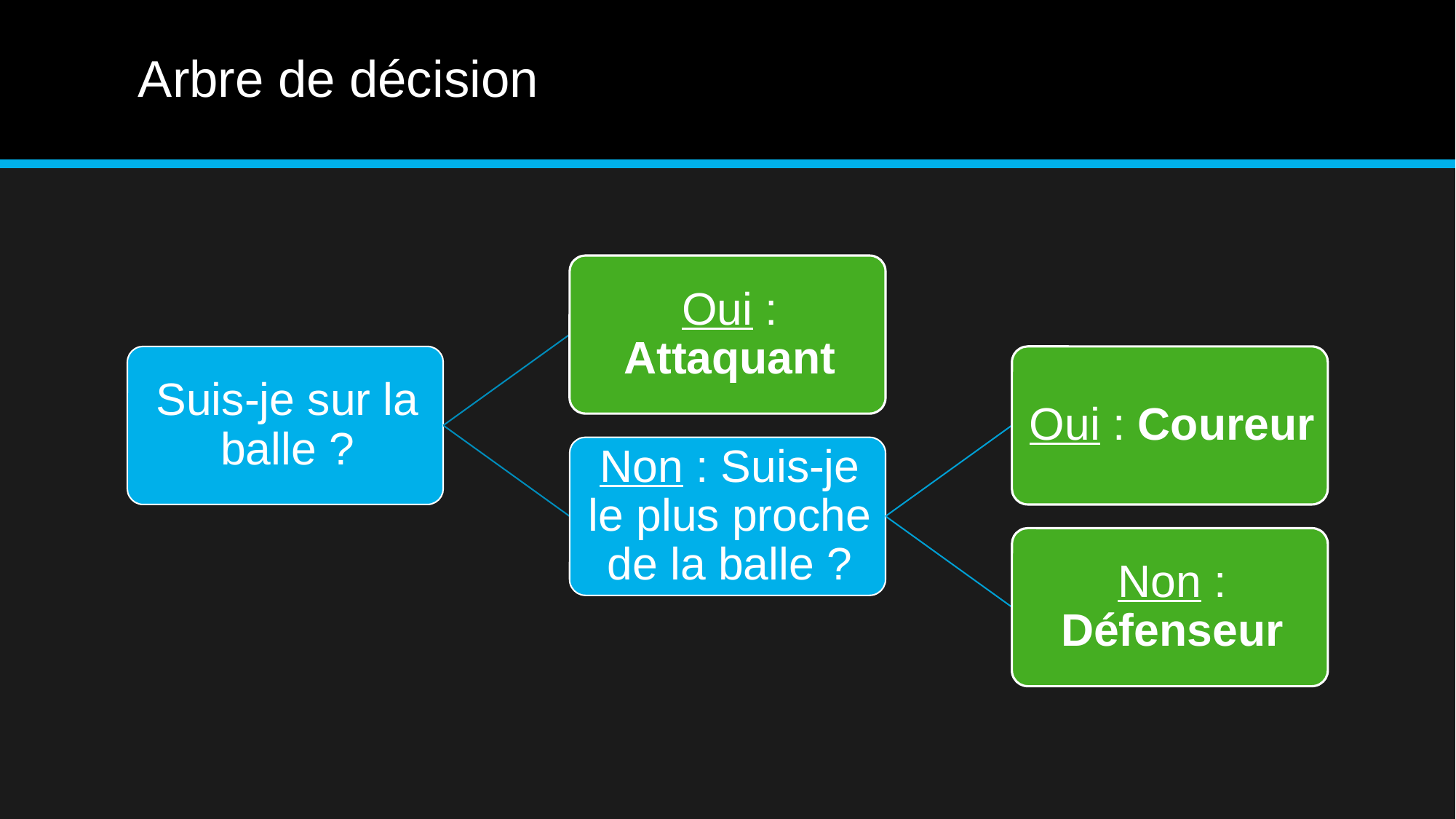

# Arbre de décision
Suis-je sur la balle ?

Oui : Attaquant

Non : Suis-je le plus proche de la balle ?

Oui : Coureur

Non : Défenseur